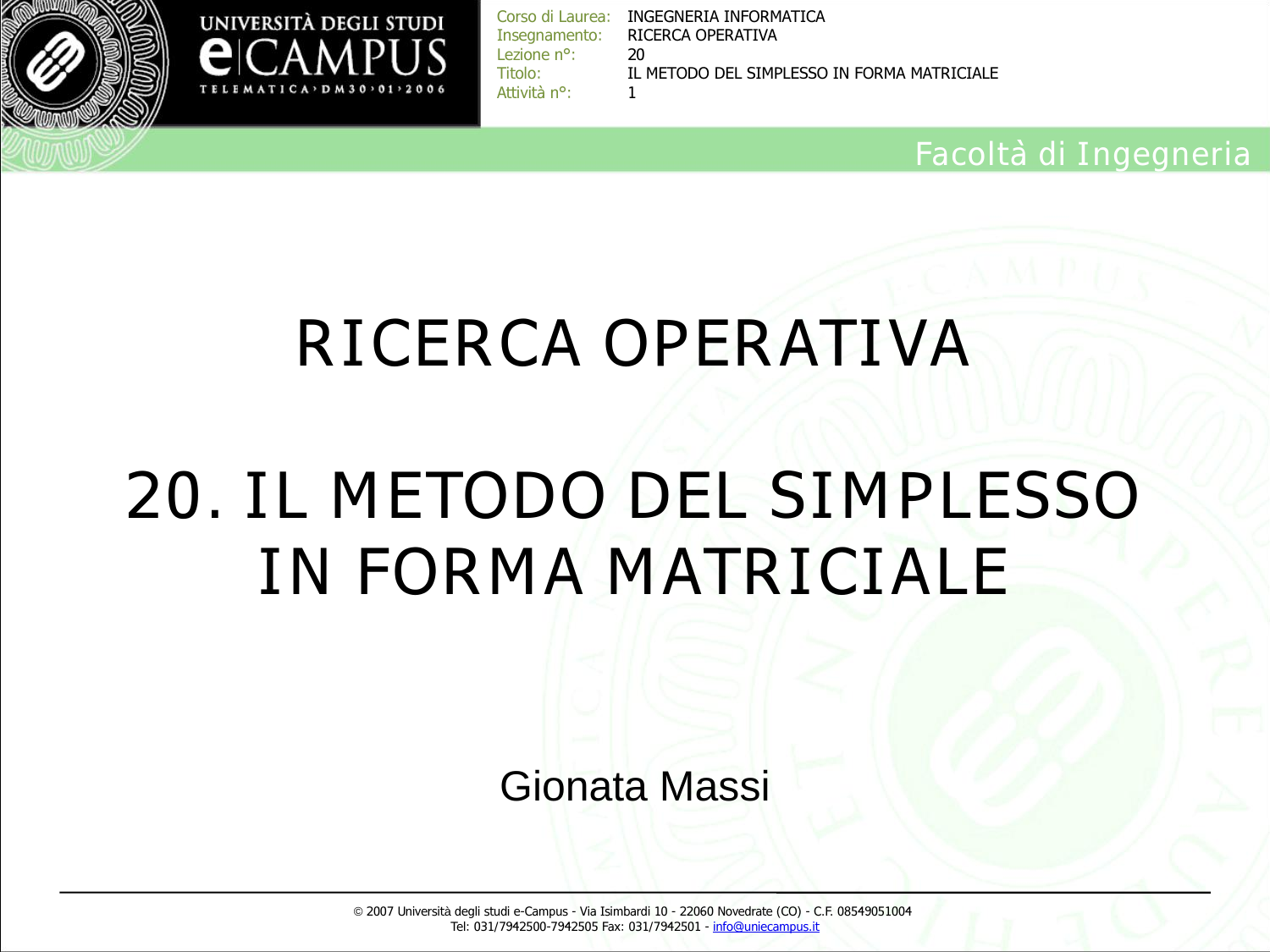

# RICERCA OPERATIVA 20. IL METODO DEL SIMPLESSO IN FORMA MATRICIALE
Gionata Massi